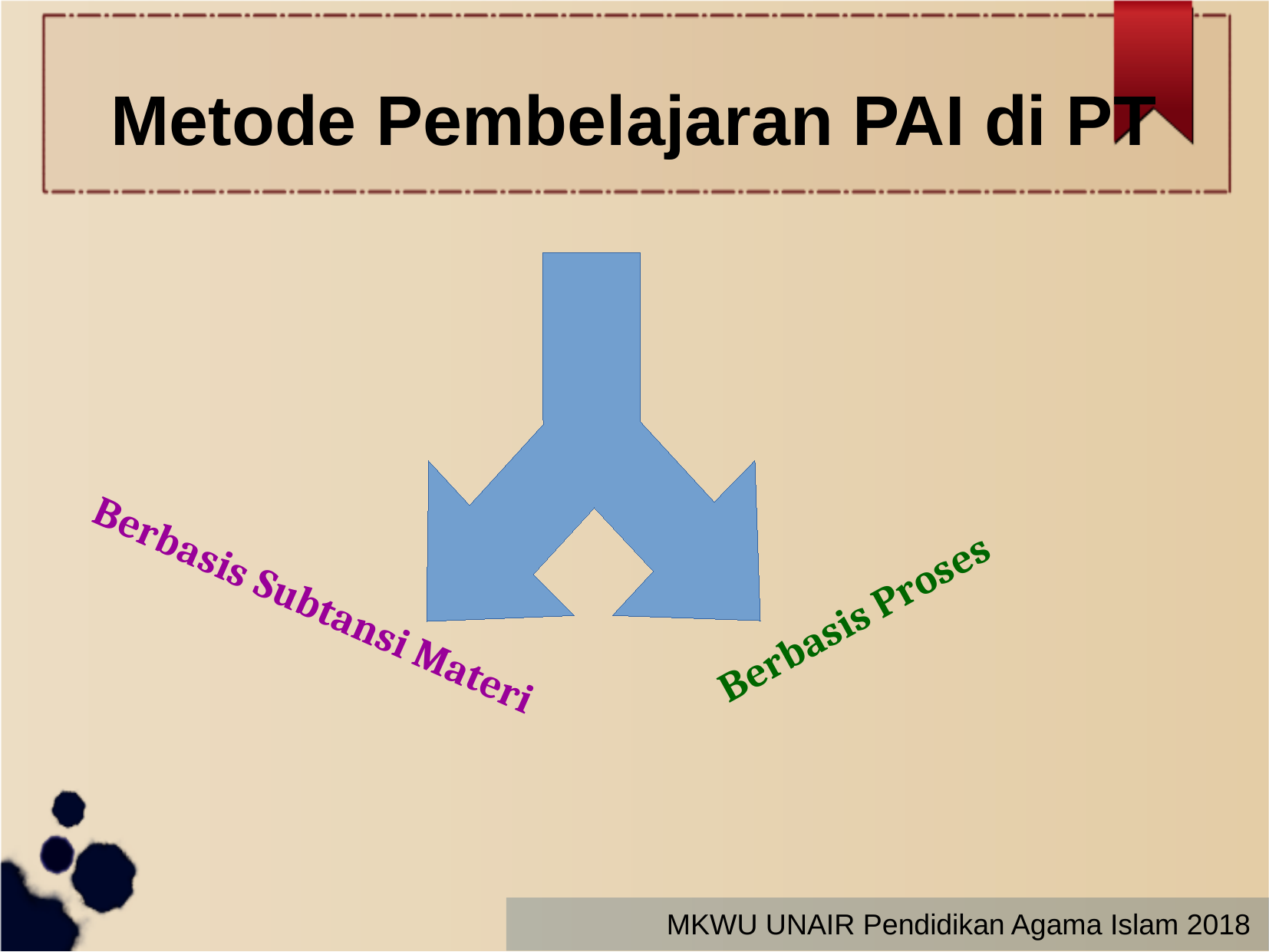

Metode Pembelajaran PAI di PT

Berbasis Proses
Berbasis Subtansi Materi